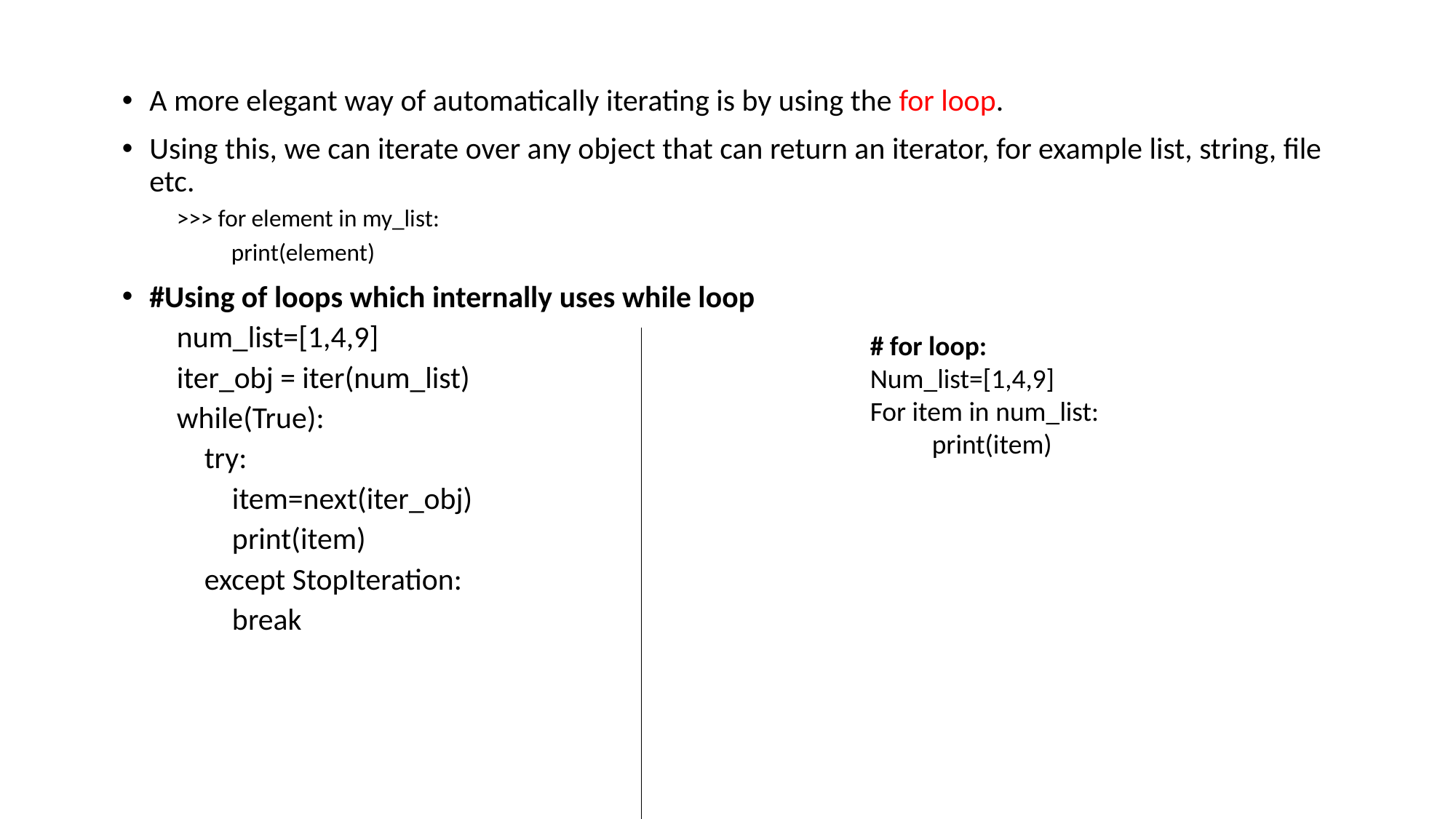

A more elegant way of automatically iterating is by using the for loop.
Using this, we can iterate over any object that can return an iterator, for example list, string, file etc.
>>> for element in my_list:
          print(element)
#Using of loops which internally uses while loop
num_list=[1,4,9]
iter_obj = iter(num_list)
while(True):
    try:
        item=next(iter_obj)
        print(item)
    except StopIteration:
        break
# for loop:
Num_list=[1,4,9]
For item in num_list:
          print(item)